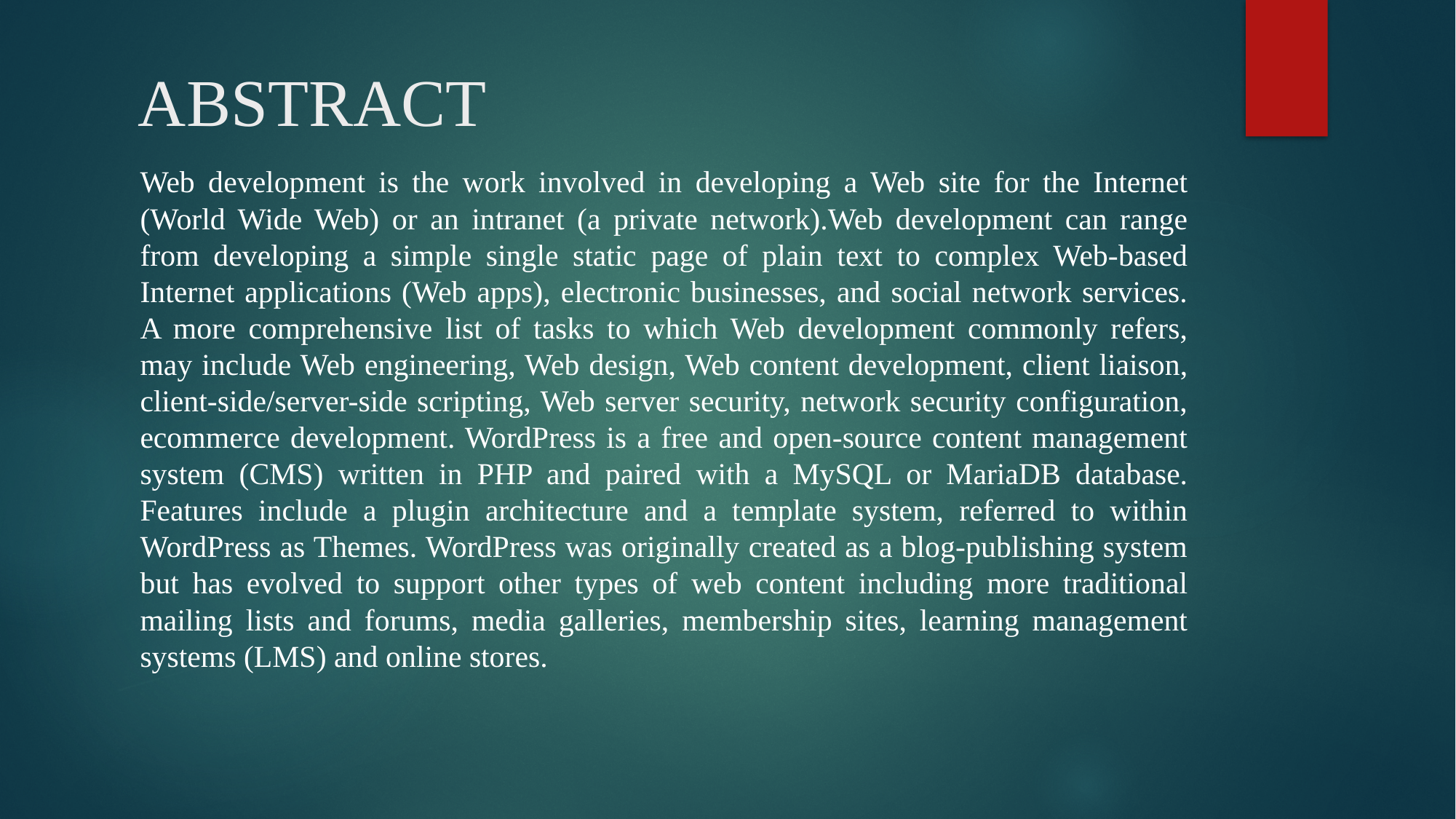

# ABSTRACT
Web development is the work involved in developing a Web site for the Internet (World Wide Web) or an intranet (a private network).Web development can range from developing a simple single static page of plain text to complex Web-based Internet applications (Web apps), electronic businesses, and social network services. A more comprehensive list of tasks to which Web development commonly refers, may include Web engineering, Web design, Web content development, client liaison, client-side/server-side scripting, Web server security, network security configuration, ecommerce development. WordPress is a free and open-source content management system (CMS) written in PHP and paired with a MySQL or MariaDB database. Features include a plugin architecture and a template system, referred to within WordPress as Themes. WordPress was originally created as a blog-publishing system but has evolved to support other types of web content including more traditional mailing lists and forums, media galleries, membership sites, learning management systems (LMS) and online stores.